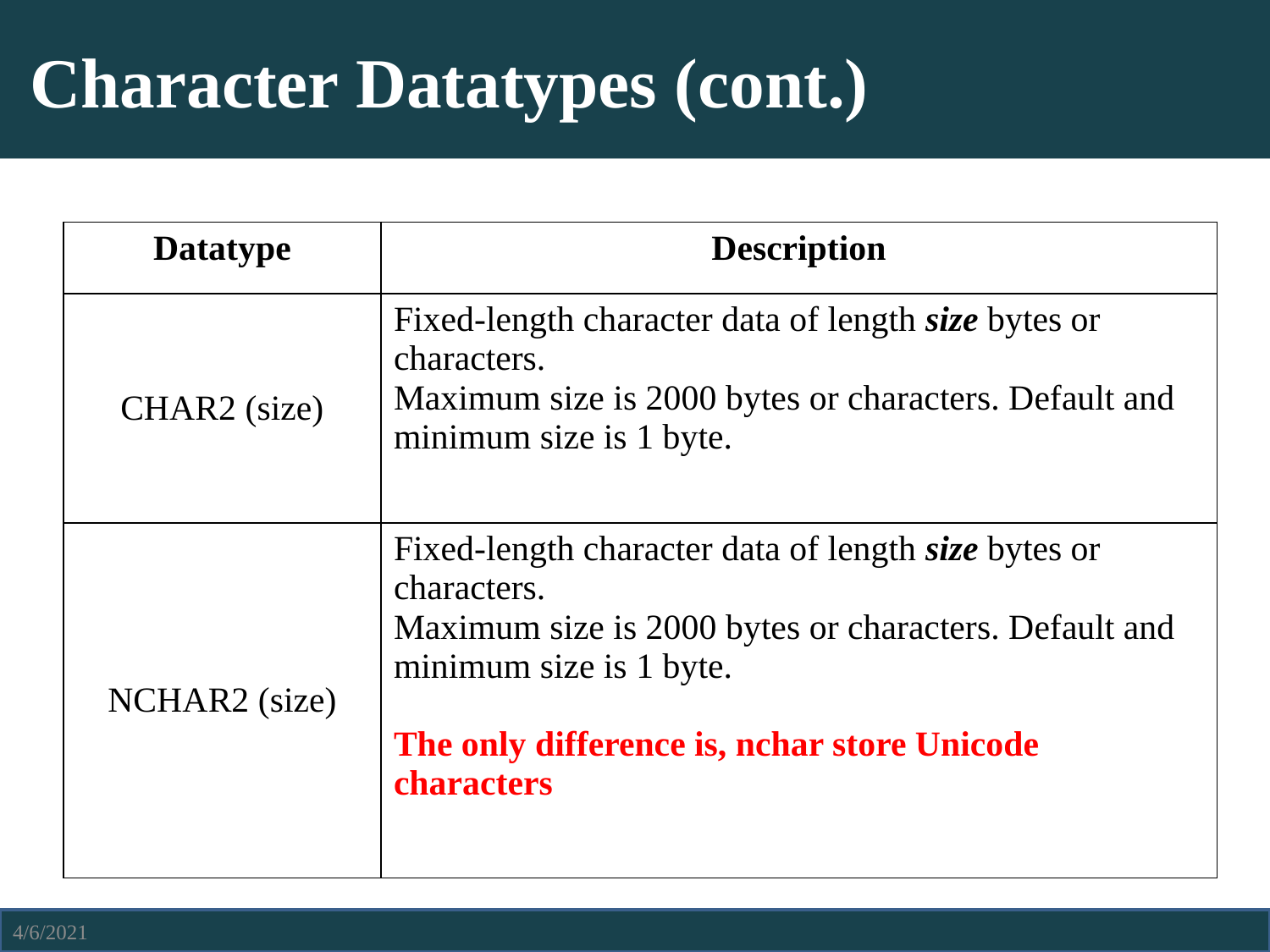

# Character Datatypes (cont.)
| Datatype | Description |
| --- | --- |
| CHAR2 (size) | Fixed-length character data of length size bytes or characters. Maximum size is 2000 bytes or characters. Default and minimum size is 1 byte. |
| NCHAR2 (size) | Fixed-length character data of length size bytes or characters. Maximum size is 2000 bytes or characters. Default and minimum size is 1 byte. The only difference is, nchar store Unicode characters |
4/6/2021